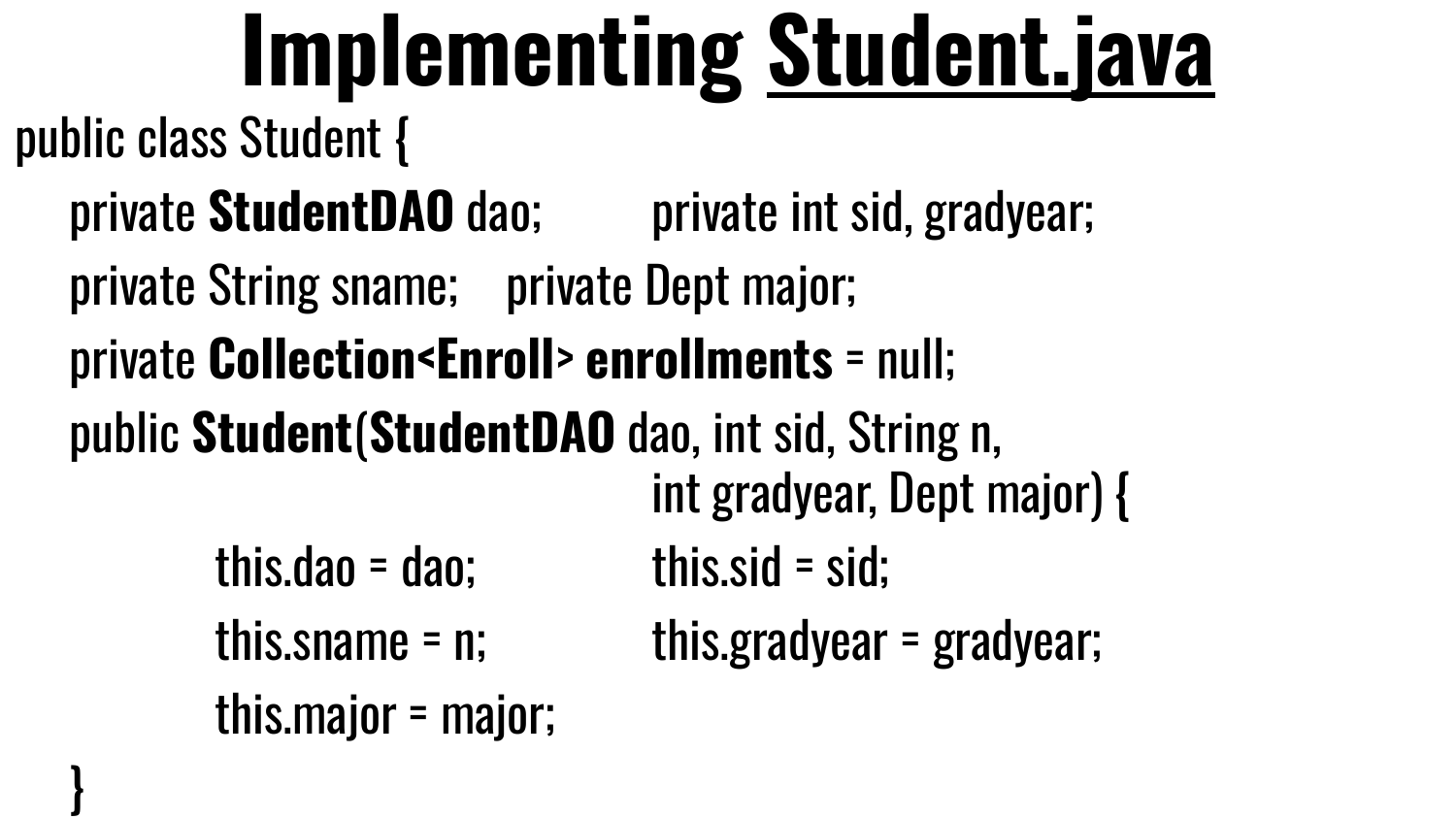

# Implementing Student.java
public class Student {
	private StudentDAO dao;	private int sid, gradyear;
	private String sname;	private Dept major;
	private Collection<Enroll> enrollments = null;
	public Student(StudentDAO dao, int sid, String n,
				int gradyear, Dept major) {
		this.dao = dao;		this.sid = sid;
		this.sname = n;		this.gradyear = gradyear;
		this.major = major;
	}